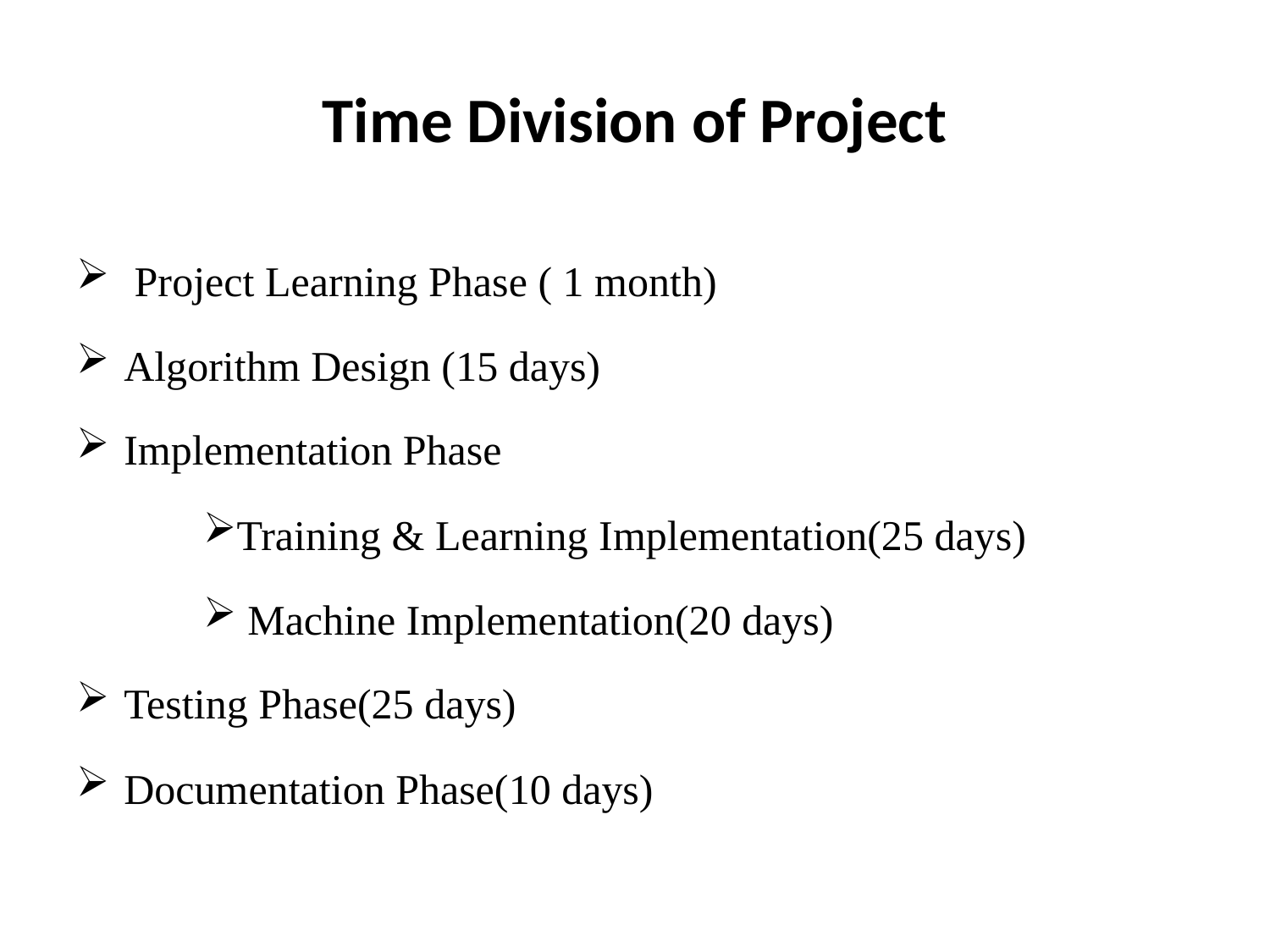

# Time Division of Project
 Project Learning Phase ( 1 month)
Algorithm Design (15 days)
Implementation Phase
Training & Learning Implementation(25 days)
 Machine Implementation(20 days)
Testing Phase(25 days)
Documentation Phase(10 days)